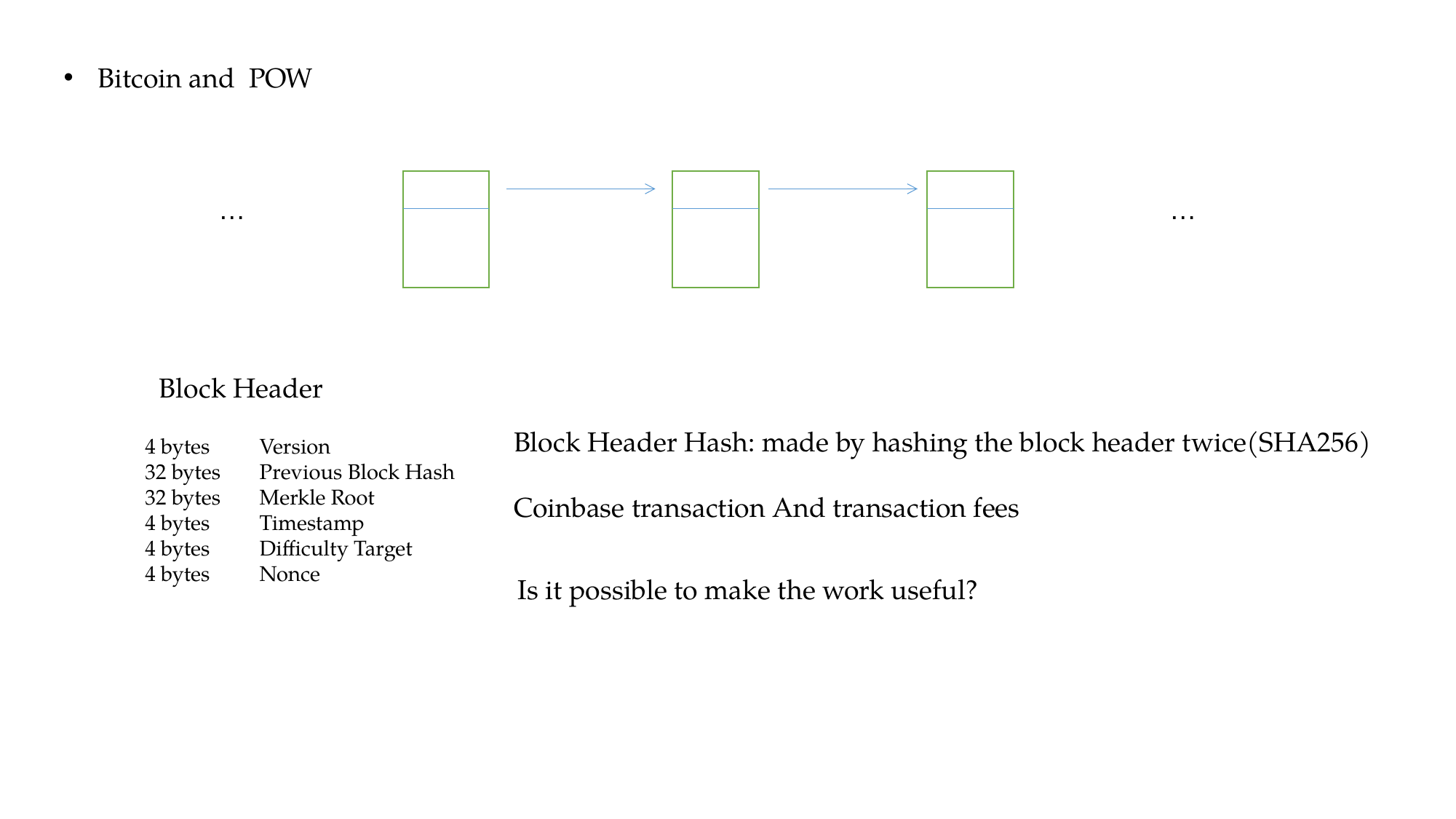

Bitcoin and  POW

…
…
Block Header
Block Header Hash: made by hashing the block header twice(SHA256)

Coinbase transaction And transaction fees
4 bytes	 Version
32 bytes 	 Previous Block Hash
32 bytes	 Merkle Root
4 bytes 	 Timestamp
4 bytes 	 Difficulty Target
4 bytes 	 Nonce
Is it possible to make the work useful?